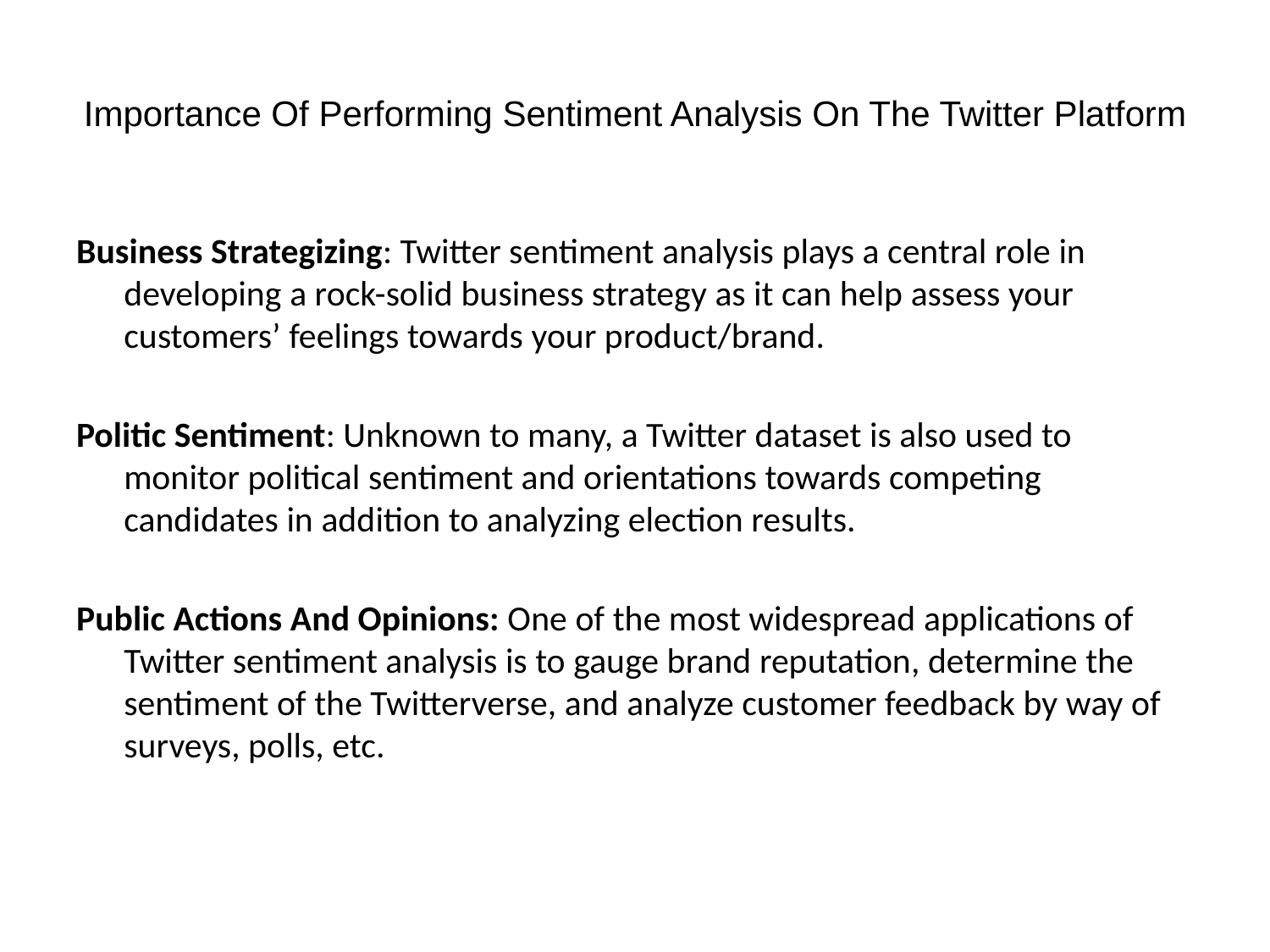

# Importance Of Performing Sentiment Analysis On The Twitter Platform
Business Strategizing: Twitter sentiment analysis plays a central role in developing a rock-solid business strategy as it can help assess your customers’ feelings towards your product/brand.

Politic Sentiment: Unknown to many, a Twitter dataset is also used to monitor political sentiment and orientations towards competing candidates in addition to analyzing election results.

Public Actions And Opinions: One of the most widespread applications of Twitter sentiment analysis is to gauge brand reputation, determine the sentiment of the Twitterverse, and analyze customer feedback by way of surveys, polls, etc.